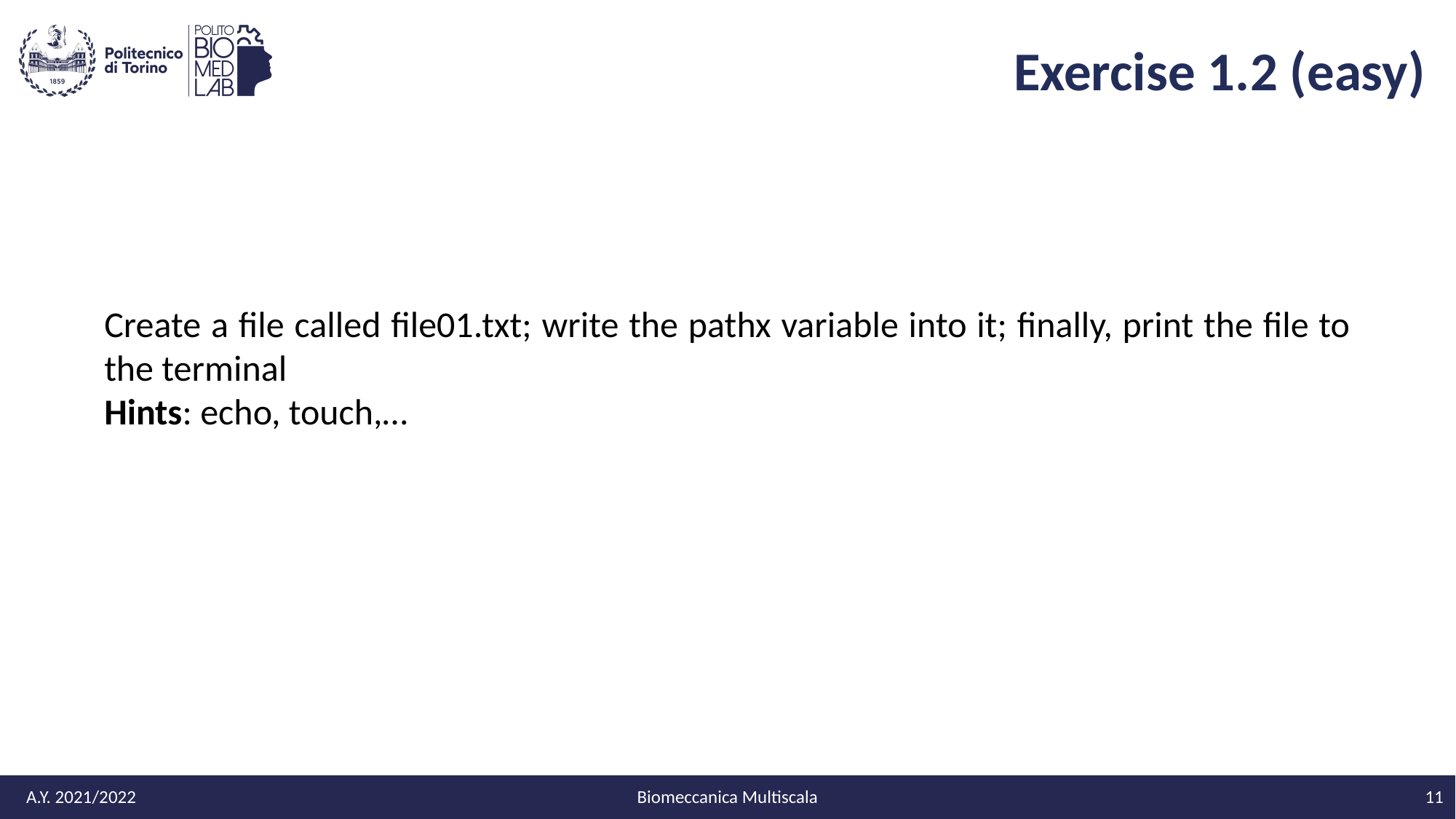

# Exercise 1.2 (easy)
Create a file called file01.txt; write the pathx variable into it; finally, print the file to the terminal
Hints: echo, touch,…
A.Y. 2021/2022
Biomeccanica Multiscala
11